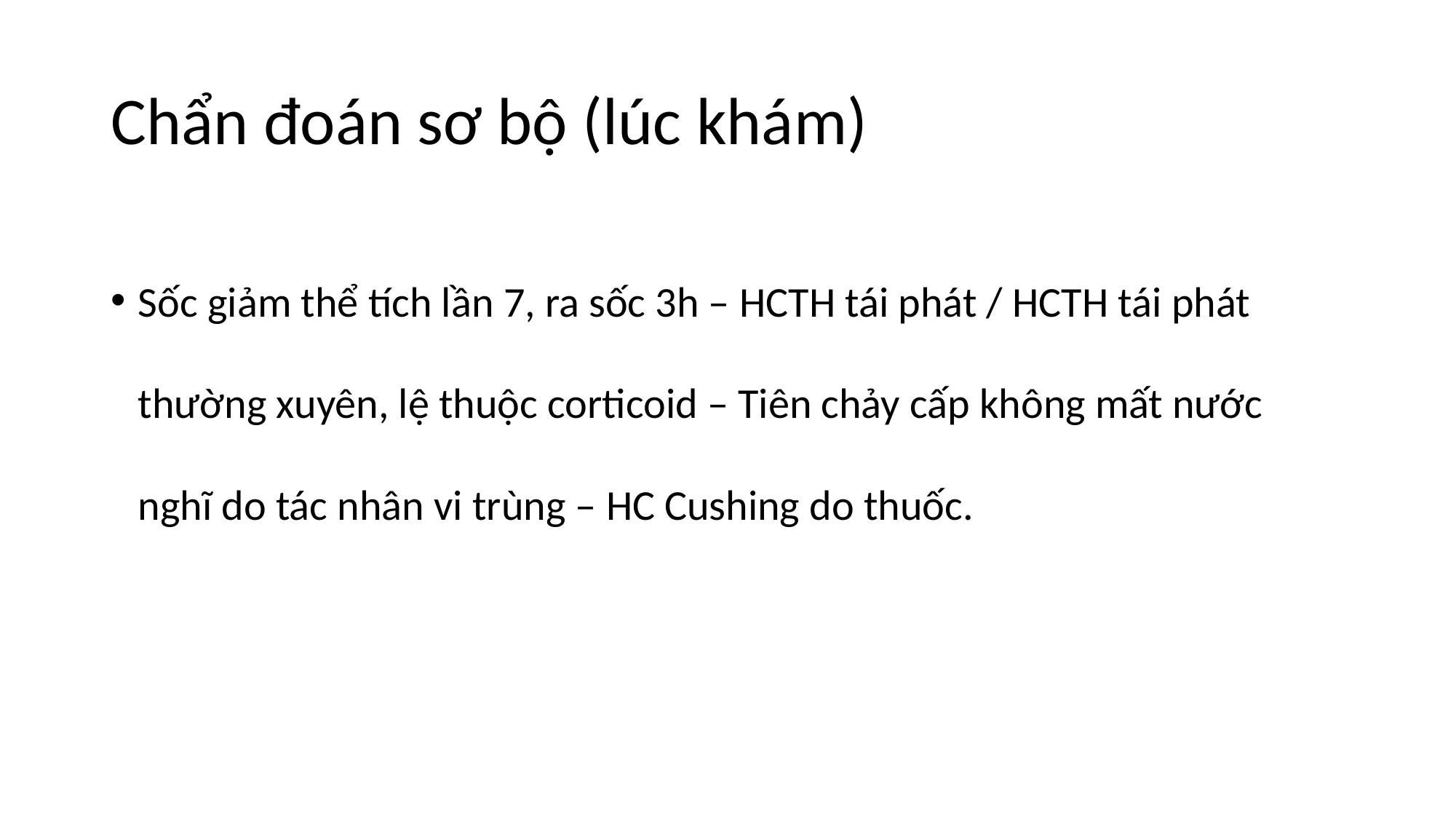

# Chẩn đoán sơ bộ (lúc khám)
Sốc giảm thể tích lần 7, ra sốc 3h – HCTH tái phát / HCTH tái phát thường xuyên, lệ thuộc corticoid – Tiên chảy cấp không mất nước nghĩ do tác nhân vi trùng – HC Cushing do thuốc.